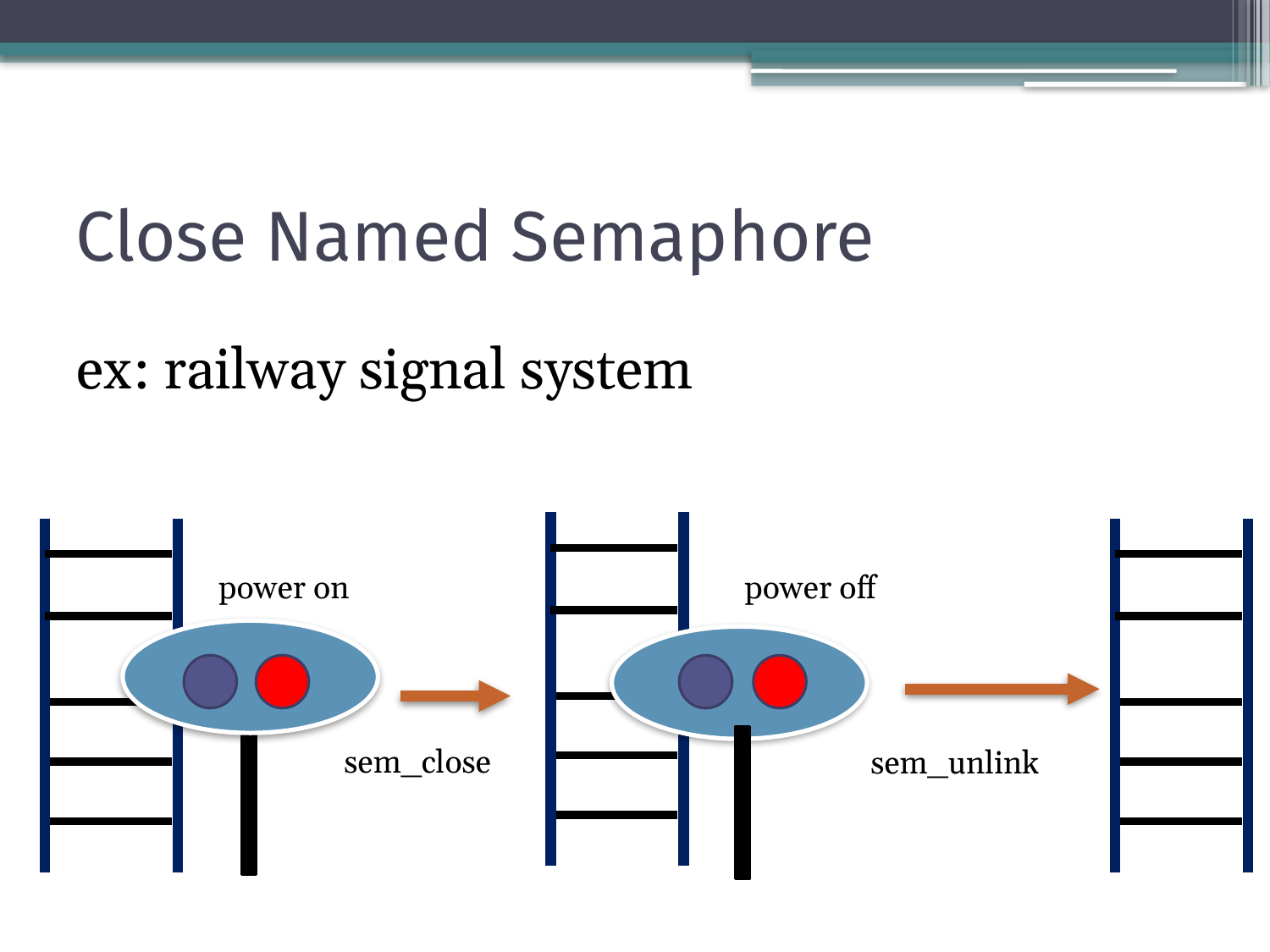

# Close Named Semaphore

ex: railway signal system

power on
power off

sem_close
sem_unlink